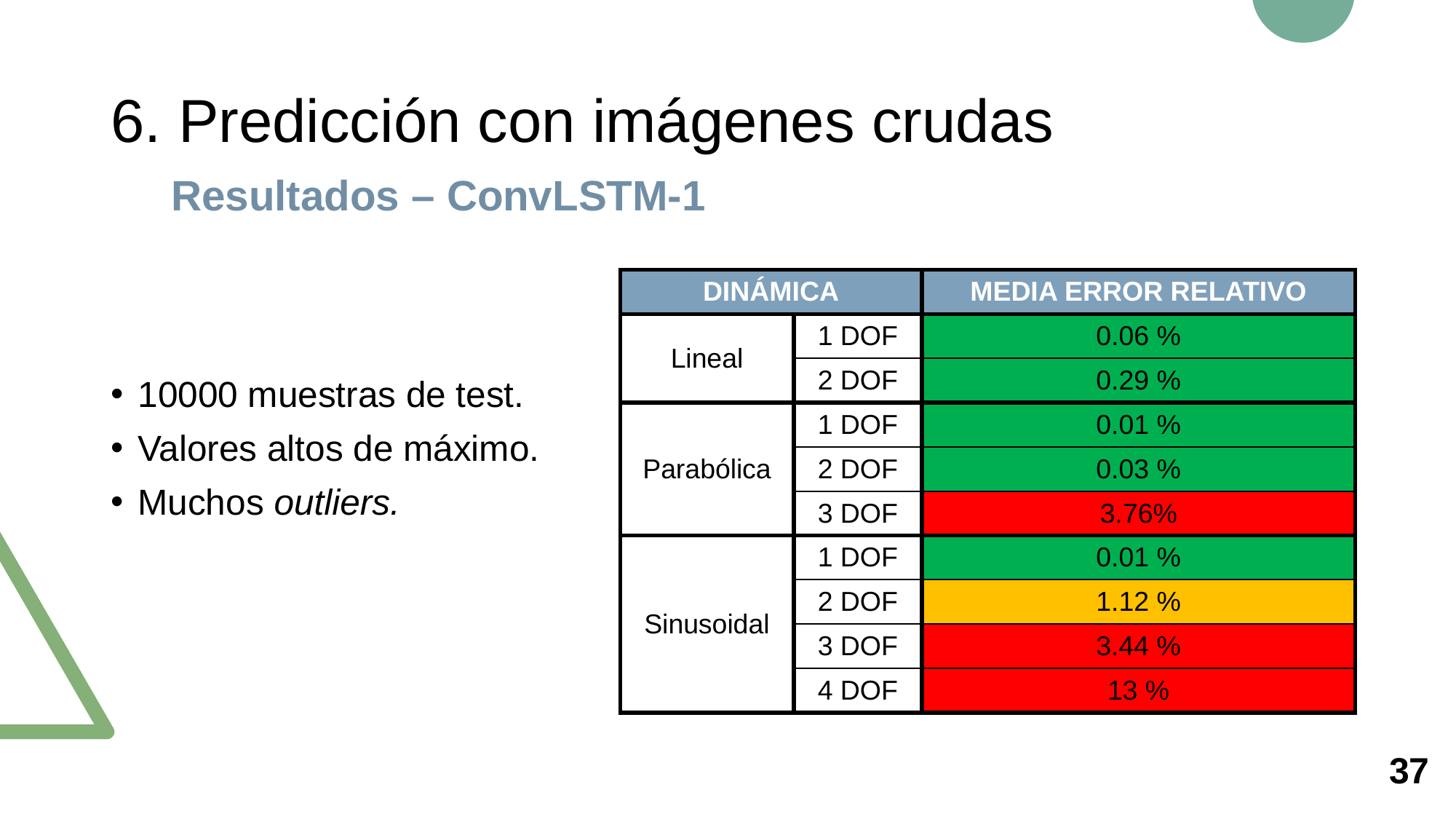

# 6. Predicción con imágenes crudas
Resultados – ConvLSTM-1
| DINÁMICA |  | MEDIA ERROR RELATIVO |
| --- | --- | --- |
| Lineal | 1 DOF | 0.06 % |
|  | 2 DOF | 0.29 % |
| Parabólica | 1 DOF | 0.01 % |
|  | 2 DOF | 0.03 % |
|  | 3 DOF | 3.76% |
| Sinusoidal | 1 DOF | 0.01 % |
|  | 2 DOF | 1.12 % |
|  | 3 DOF | 3.44 % |
|  | 4 DOF | 13 % |
10000 muestras de test.
Valores altos de máximo.
Muchos outliers.
37